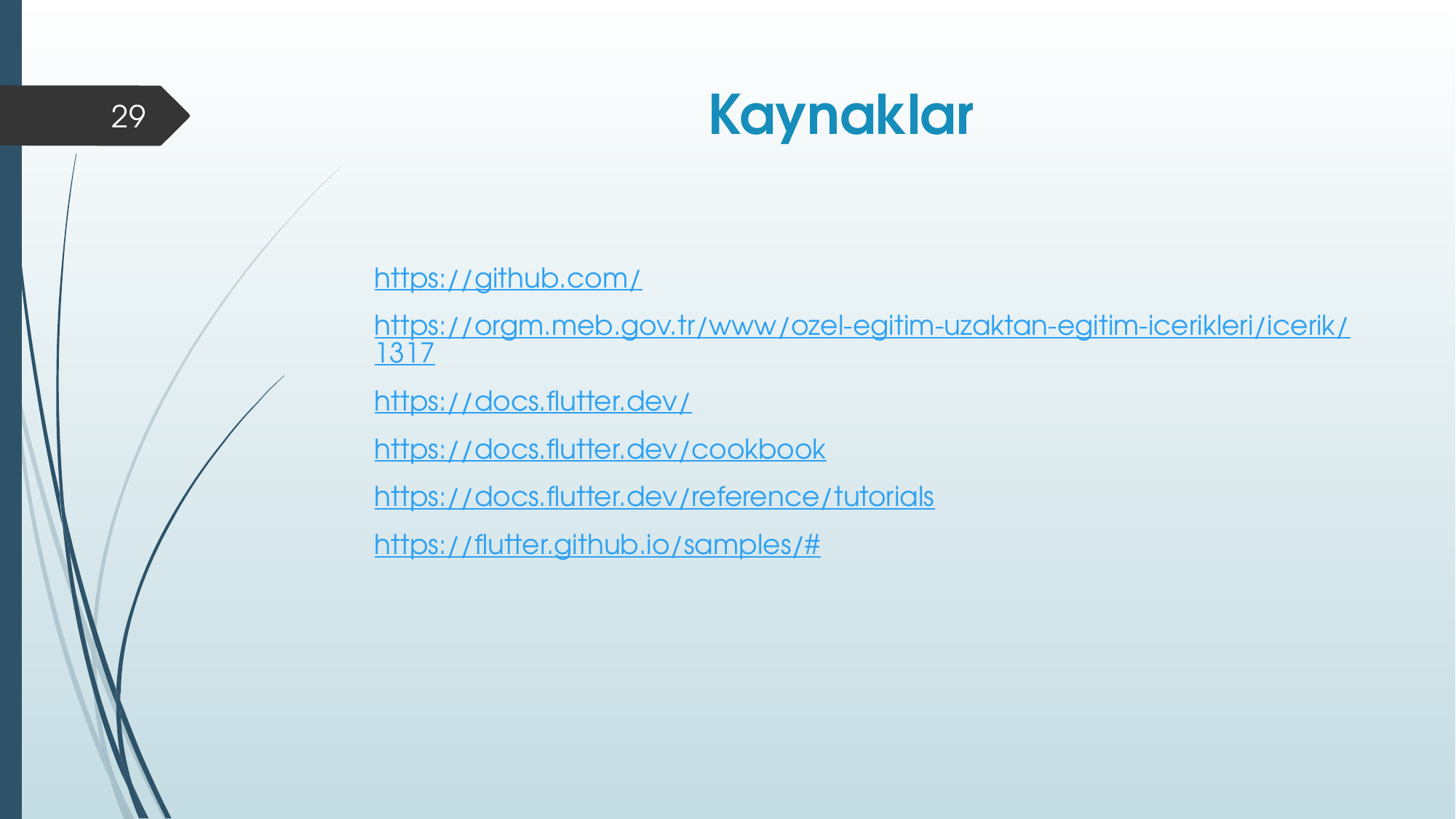

# Kaynaklar
29
https://github.com/
https://orgm.meb.gov.tr/www/ozel-egitim-uzaktan-egitim-icerikleri/icerik/1317
https://docs.flutter.dev/
https://docs.flutter.dev/cookbook
https://docs.flutter.dev/reference/tutorials
https://flutter.github.io/samples/#